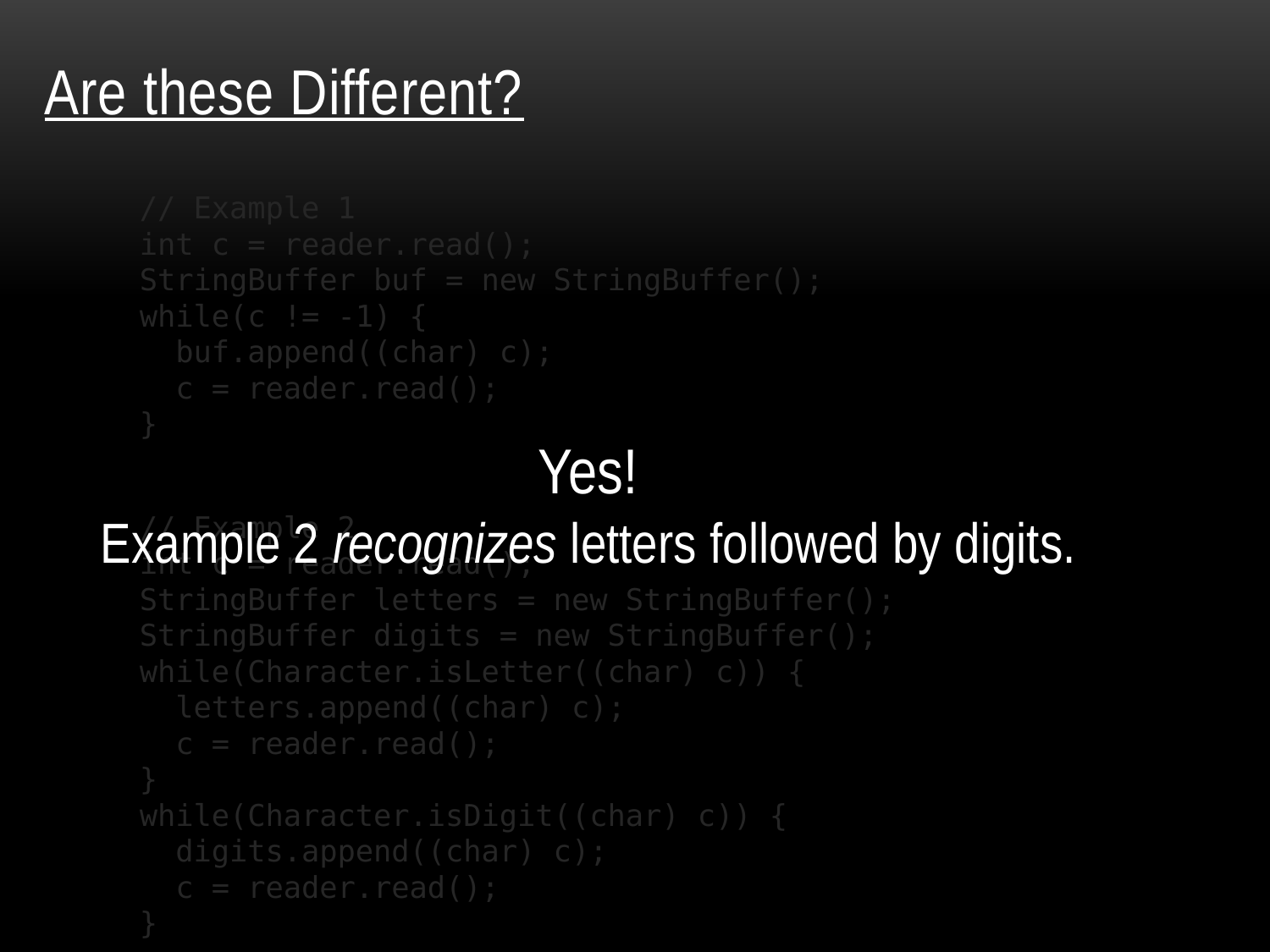

# Are these Different?
// Example 1
int c = reader.read();
StringBuffer buf = new StringBuffer();
while(c != -1) {
  buf.append((char) c);
  c = reader.read();
}

// Example 2
int c = reader.read();
StringBuffer letters = new StringBuffer();
StringBuffer digits = new StringBuffer();
while(Character.isLetter((char) c)) {
  letters.append((char) c);
  c = reader.read();
}
while(Character.isDigit((char) c)) {
  digits.append((char) c);
  c = reader.read();
}

Yes!
Example 2 recognizes letters followed by digits.